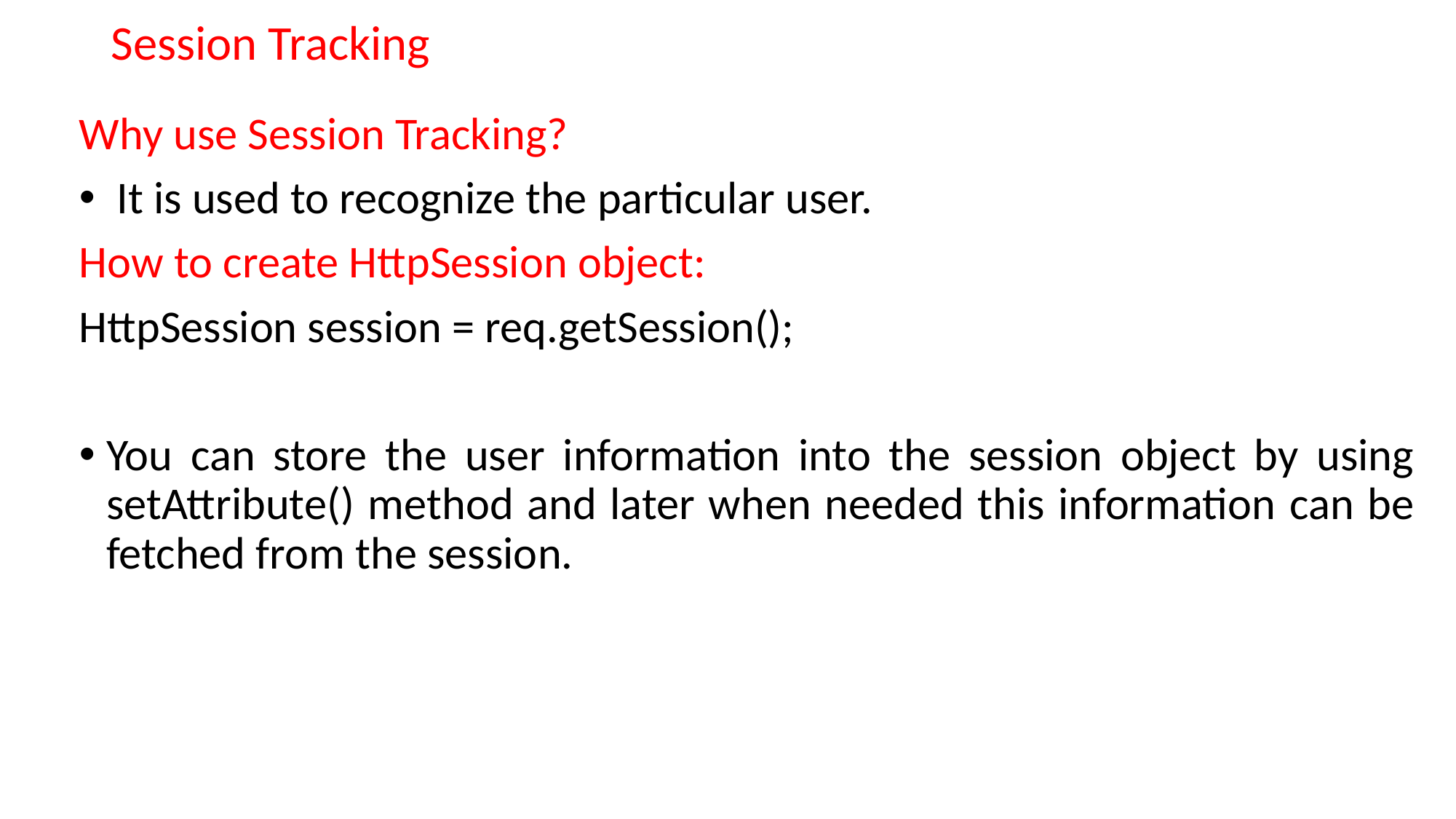

# Session Tracking
Why use Session Tracking?
 It is used to recognize the particular user.
How to create HttpSession object:
HttpSession session = req.getSession();

You can store the user information into the session object by using setAttribute() method and later when needed this information can be fetched from the session.